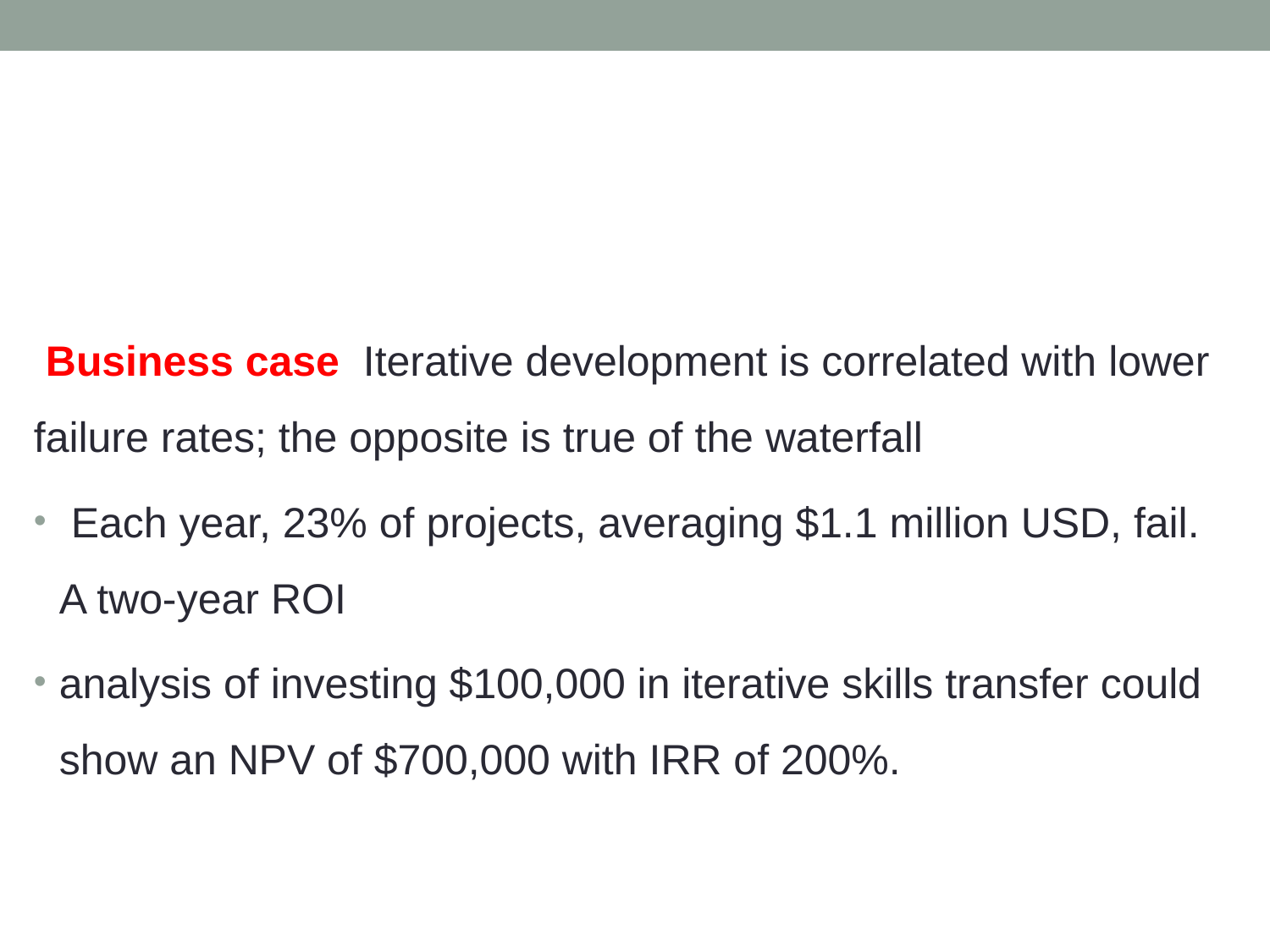

Business case  Iterative development is correlated with lower failure rates; the opposite is true of the waterfall
 Each year, 23% of projects, averaging $1.1 million USD, fail. A two-year ROI
analysis of investing $100,000 in iterative skills transfer could show an NPV of $700,000 with IRR of 200%.